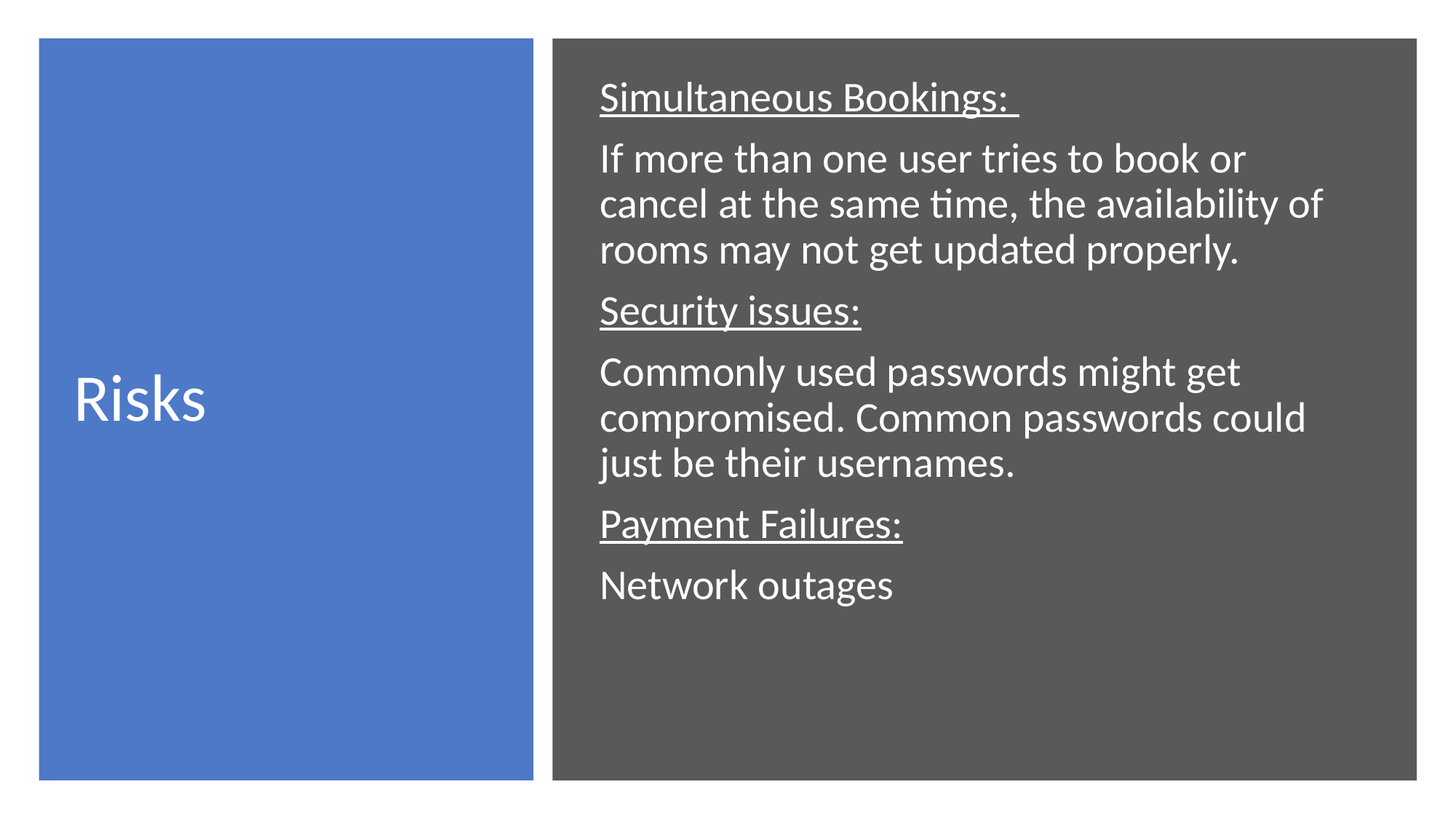

# Risks
Simultaneous Bookings:
If more than one user tries to book or cancel at the same time, the availability of rooms may not get updated properly.
Security issues:
Commonly used passwords might get compromised. Common passwords could just be their usernames.
Payment Failures:
Network outages